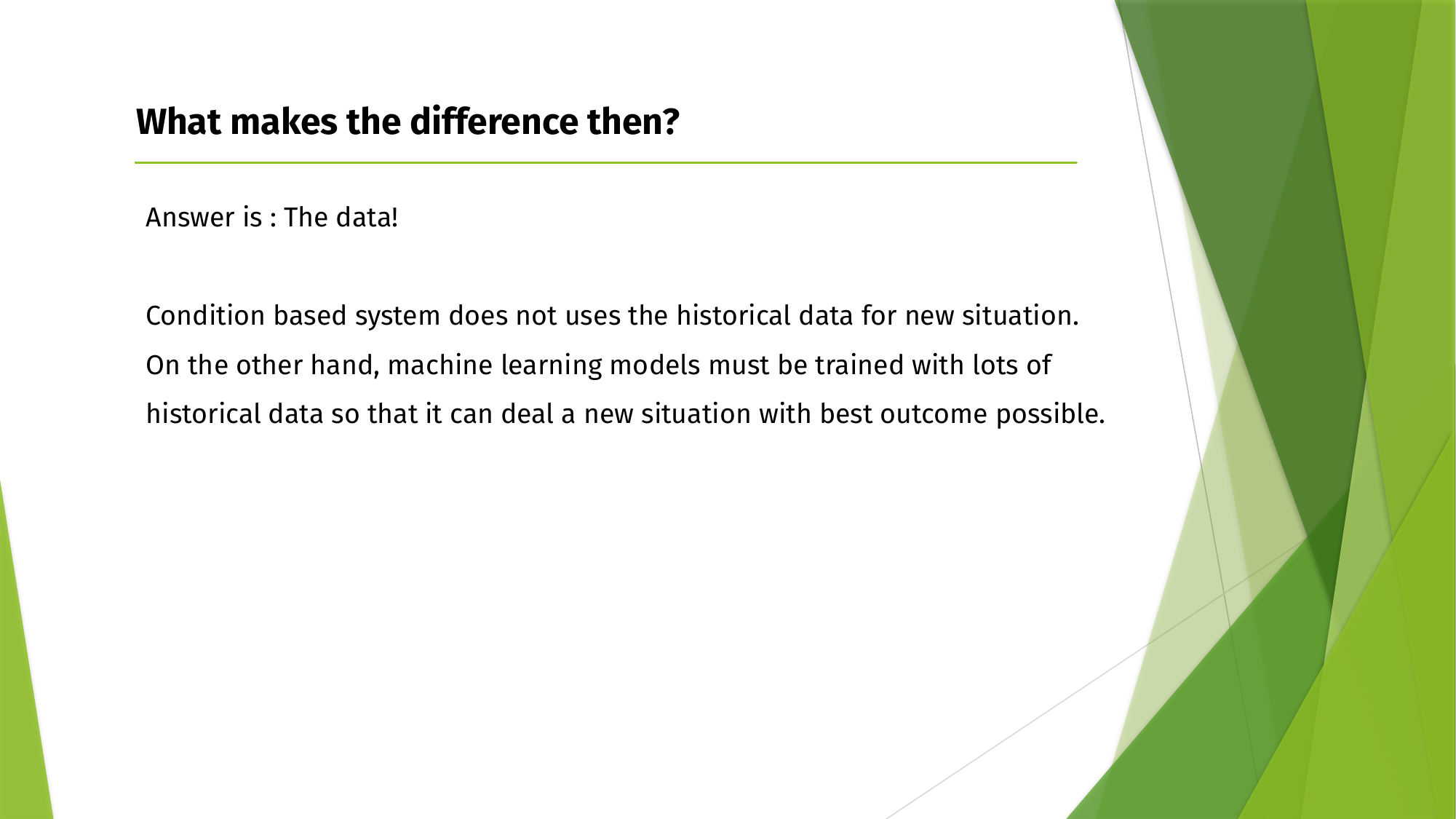

What makes the difference then?
Answer is : The data!

Condition based system does not uses the historical data for new situation. On the other hand, machine learning models must be trained with lots of historical data so that it can deal a new situation with best outcome possible.